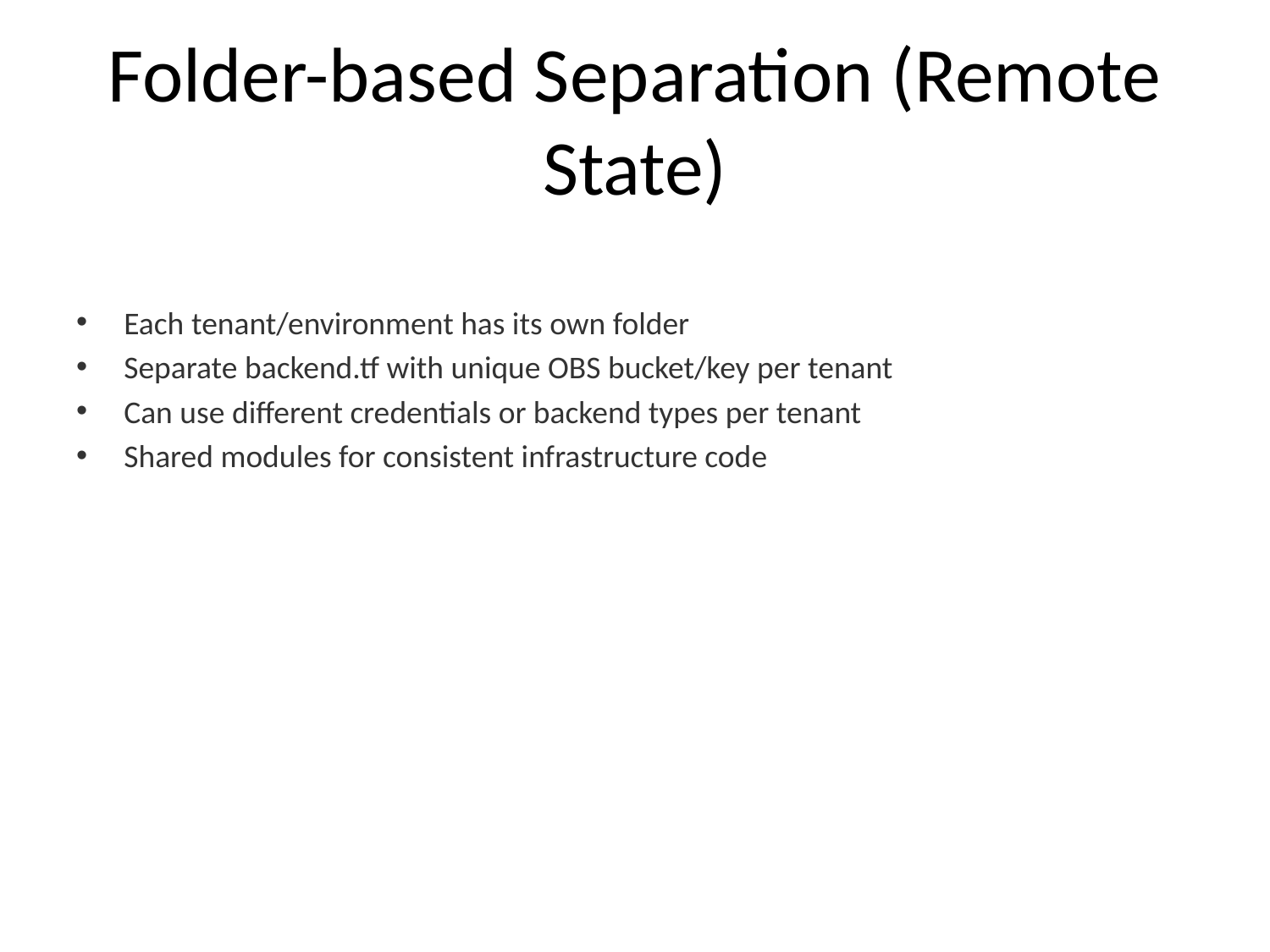

# Folder-based Separation (Remote State)

Each tenant/environment has its own folder
Separate backend.tf with unique OBS bucket/key per tenant
Can use different credentials or backend types per tenant
Shared modules for consistent infrastructure code